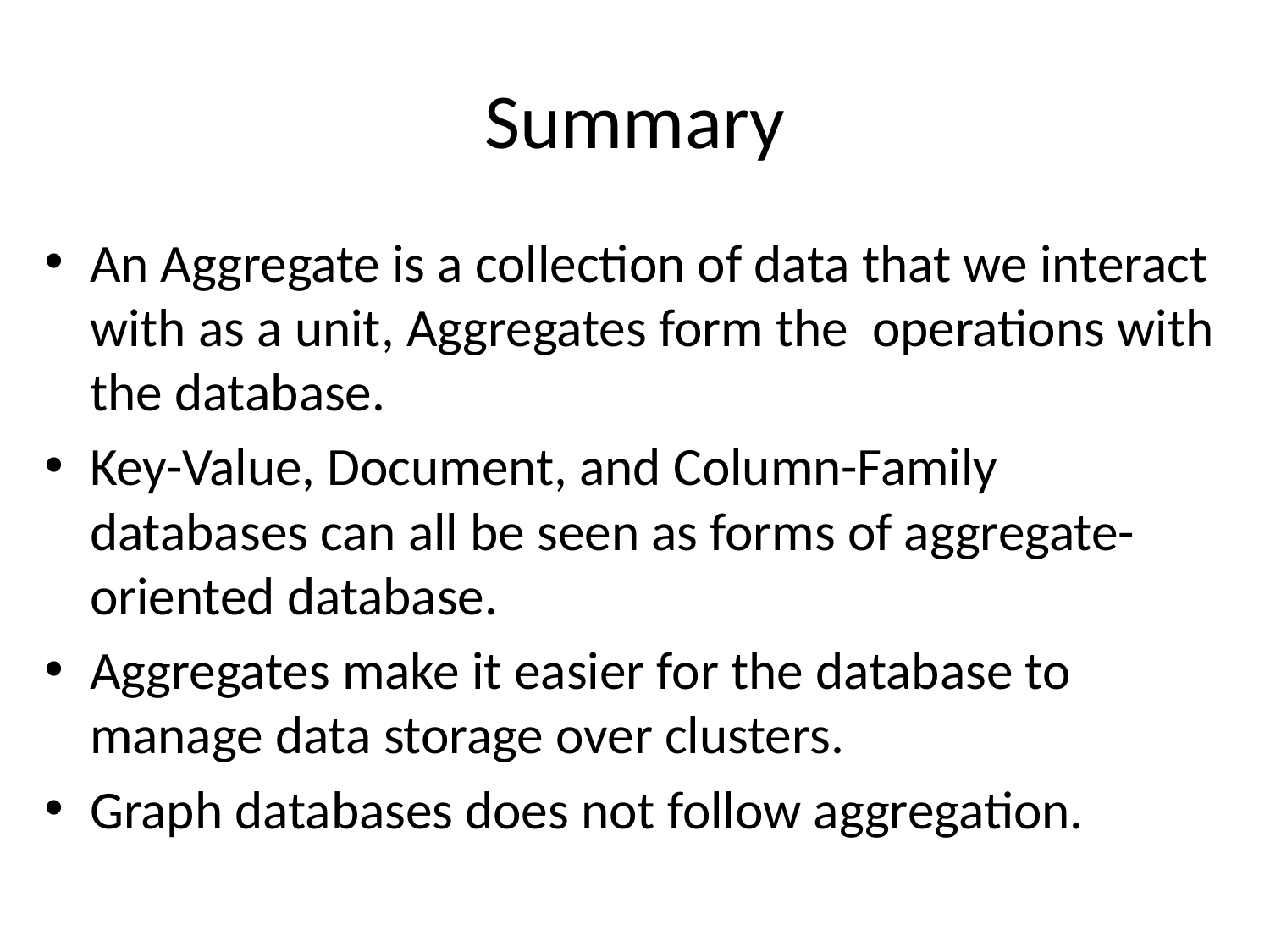

# Summary
An Aggregate is a collection of data that we interact with as a unit, Aggregates form the  operations with the database.
Key-Value, Document, and Column-Family databases can all be seen as forms of aggregate-oriented database.
Aggregates make it easier for the database to manage data storage over clusters.
Graph databases does not follow aggregation.